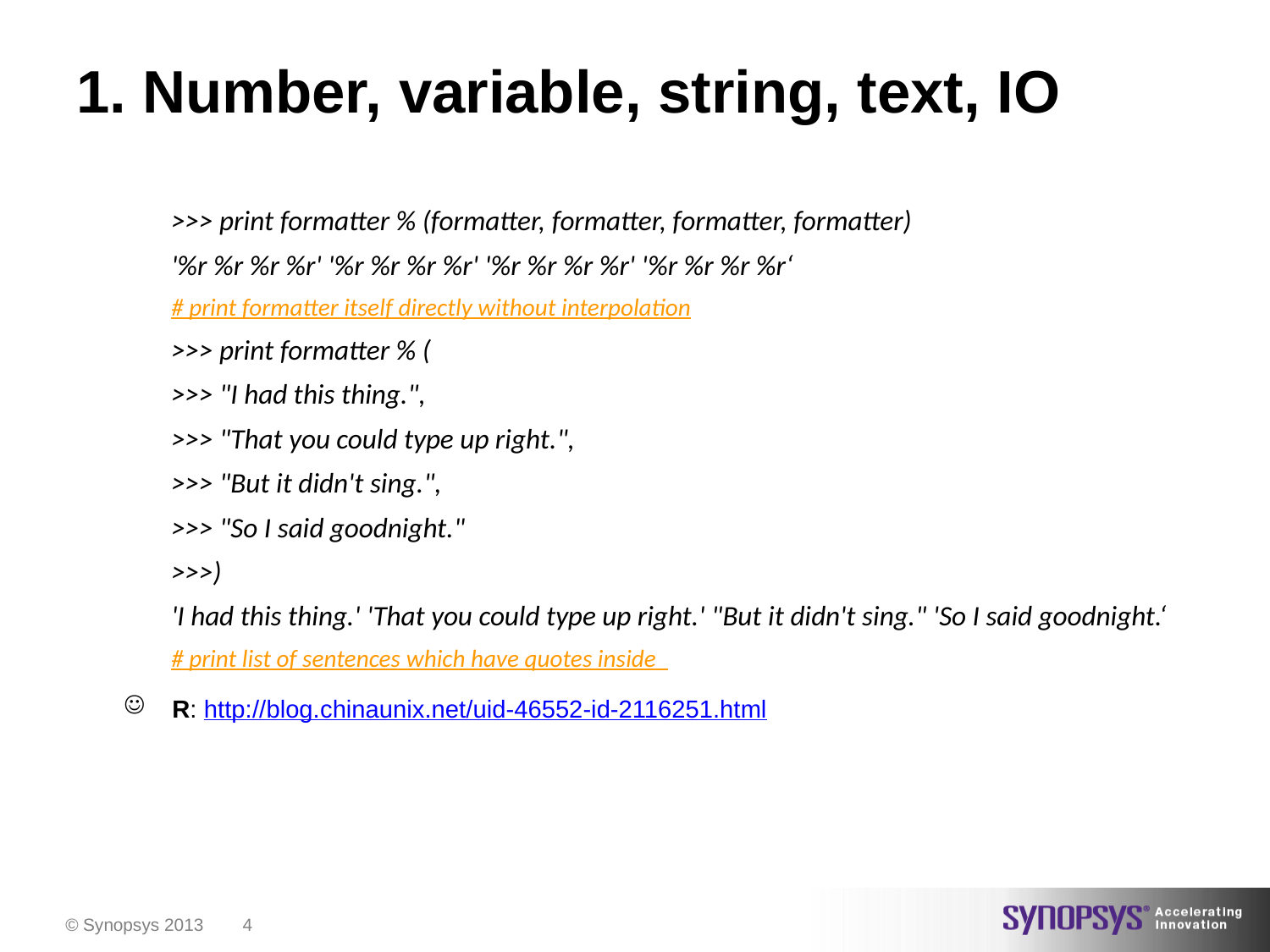

# 1. Number, variable, string, text, IO
>>> print formatter % (formatter, formatter, formatter, formatter)
'%r %r %r %r' '%r %r %r %r' '%r %r %r %r' '%r %r %r %r‘
# print formatter itself directly without interpolation
>>> print formatter % (
>>> "I had this thing.",
>>> "That you could type up right.",
>>> "But it didn't sing.",
>>> "So I said goodnight."
>>>)
'I had this thing.' 'That you could type up right.' "But it didn't sing." 'So I said goodnight.‘
# print list of sentences which have quotes inside
R: http://blog.chinaunix.net/uid-46552-id-2116251.html